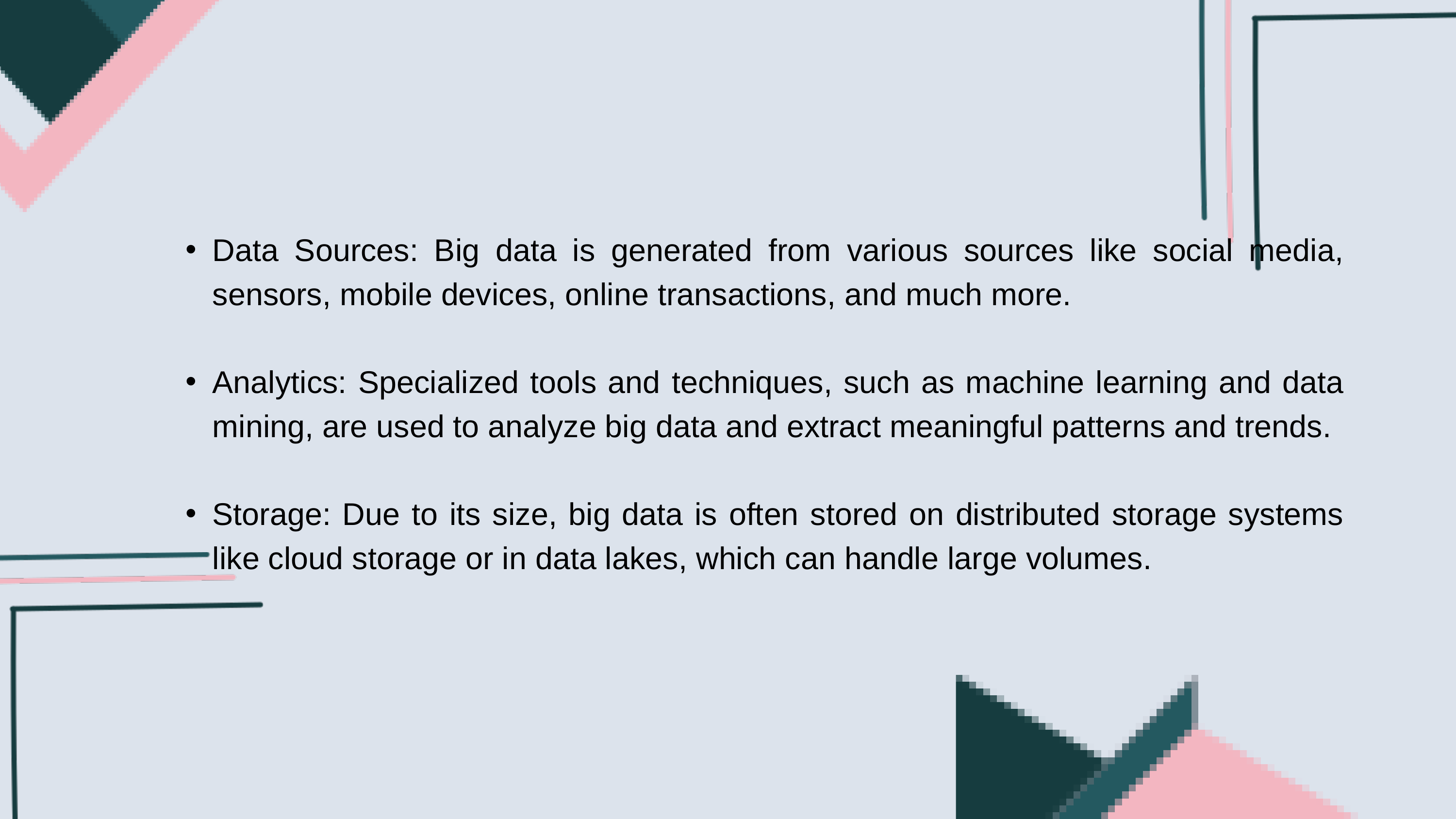

Data Sources: Big data is generated from various sources like social media, sensors, mobile devices, online transactions, and much more.

Analytics: Specialized tools and techniques, such as machine learning and data mining, are used to analyze big data and extract meaningful patterns and trends.

Storage: Due to its size, big data is often stored on distributed storage systems like cloud storage or in data lakes, which can handle large volumes.